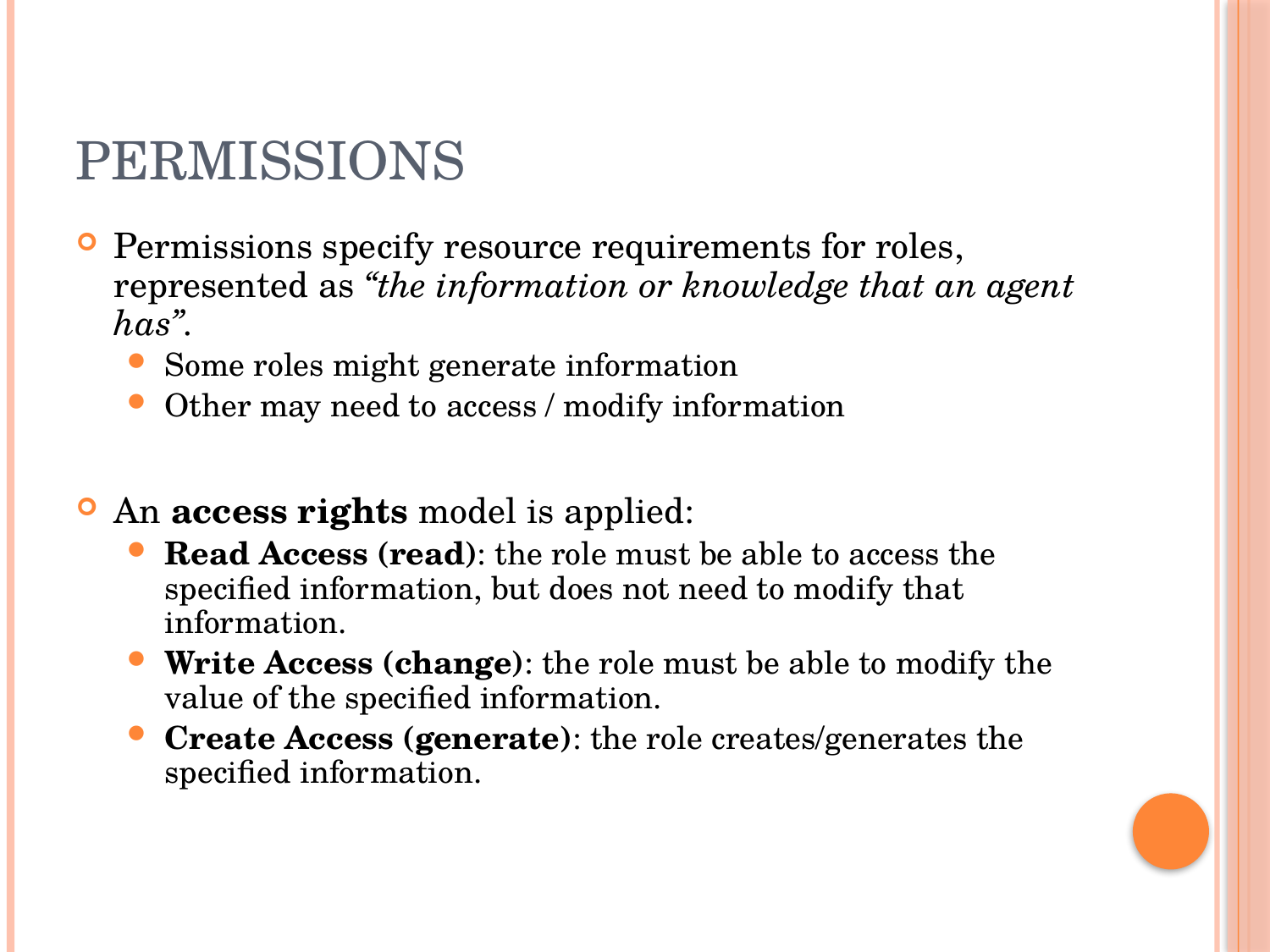

# Permissions
Permissions specify resource requirements for roles, represented as “the information or knowledge that an agent has”.
Some roles might generate information
Other may need to access / modify information

An access rights model is applied:
Read Access (read): the role must be able to access the specified information, but does not need to modify that information.
Write Access (change): the role must be able to modify the value of the specified information.
Create Access (generate): the role creates/generates the specified information.